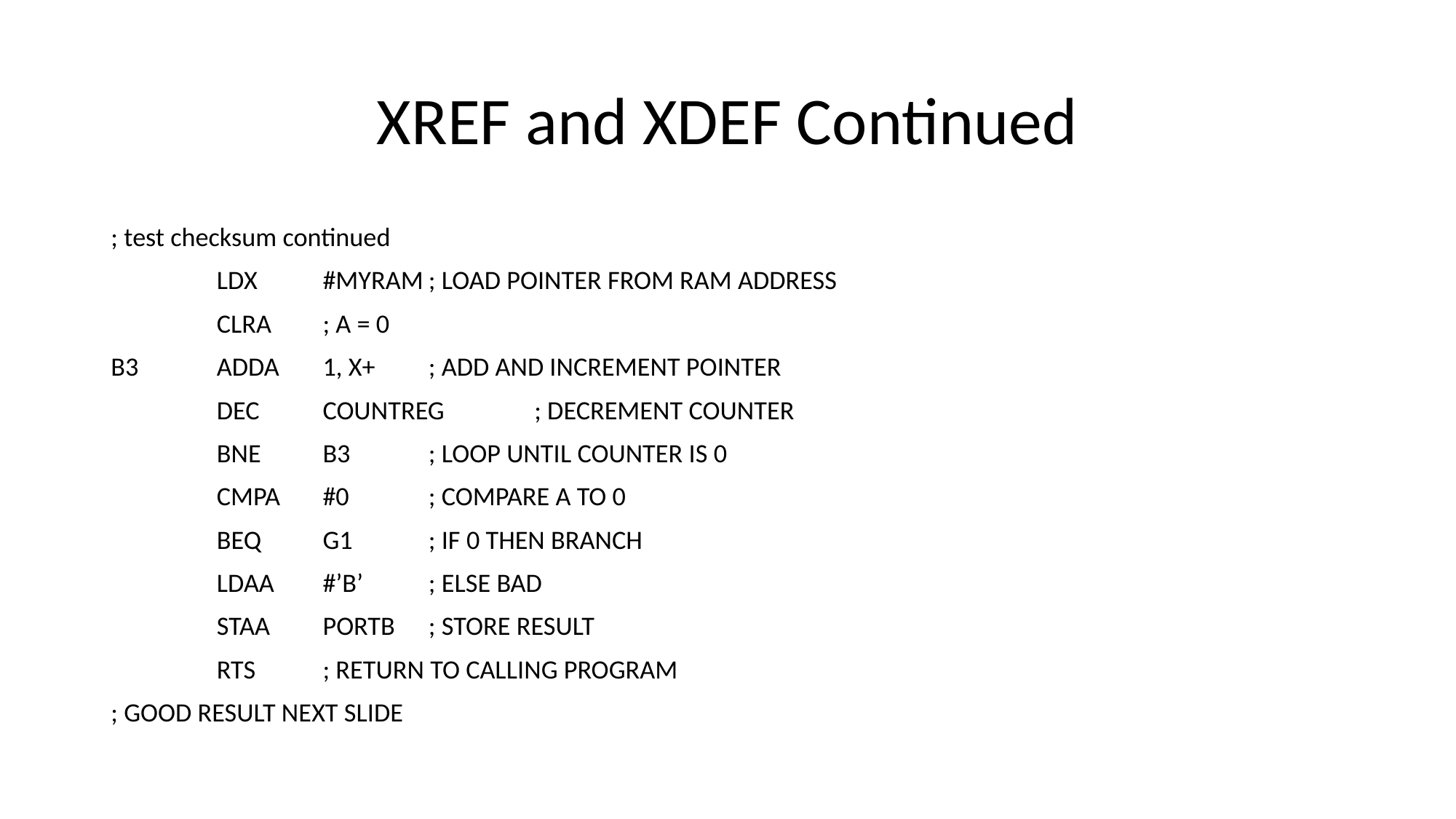

# XREF and XDEF Continued
; test checksum continued
	LDX	#MYRAM		; LOAD POINTER FROM RAM ADDRESS
	CLRA			; A = 0
B3	ADDA	1, X+		; ADD AND INCREMENT POINTER
	DEC	COUNTREG	; DECREMENT COUNTER
	BNE	B3		; LOOP UNTIL COUNTER IS 0
	CMPA	#0		; COMPARE A TO 0
	BEQ	G1		; IF 0 THEN BRANCH
	LDAA	#’B’		; ELSE BAD
	STAA	PORTB		; STORE RESULT
	RTS			; RETURN TO CALLING PROGRAM
; GOOD RESULT NEXT SLIDE